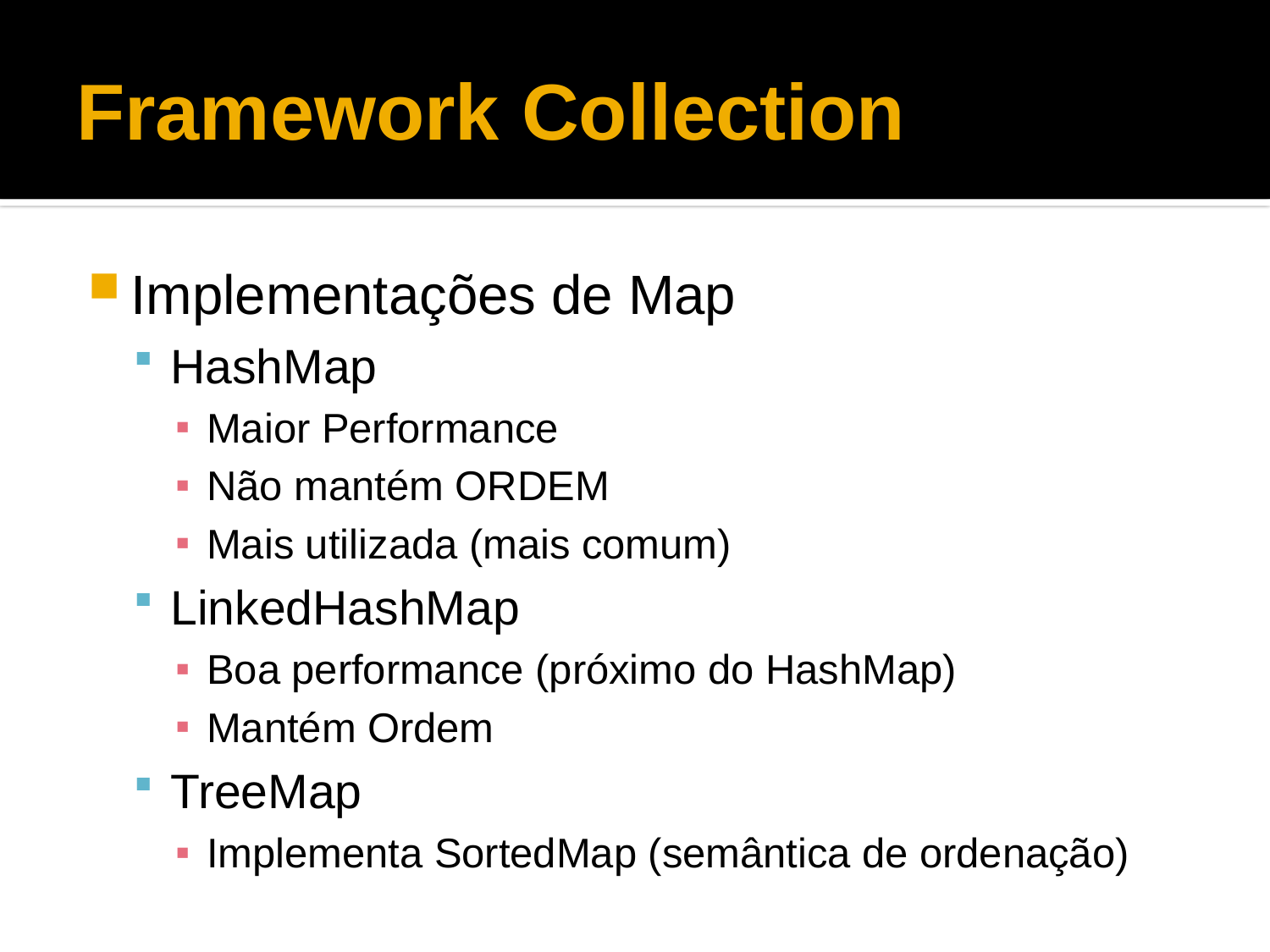

# Framework Collection
Implementações de Map
HashMap
Maior Performance
Não mantém ORDEM
Mais utilizada (mais comum)
LinkedHashMap
Boa performance (próximo do HashMap)
Mantém Ordem
TreeMap
Implementa SortedMap (semântica de ordenação)